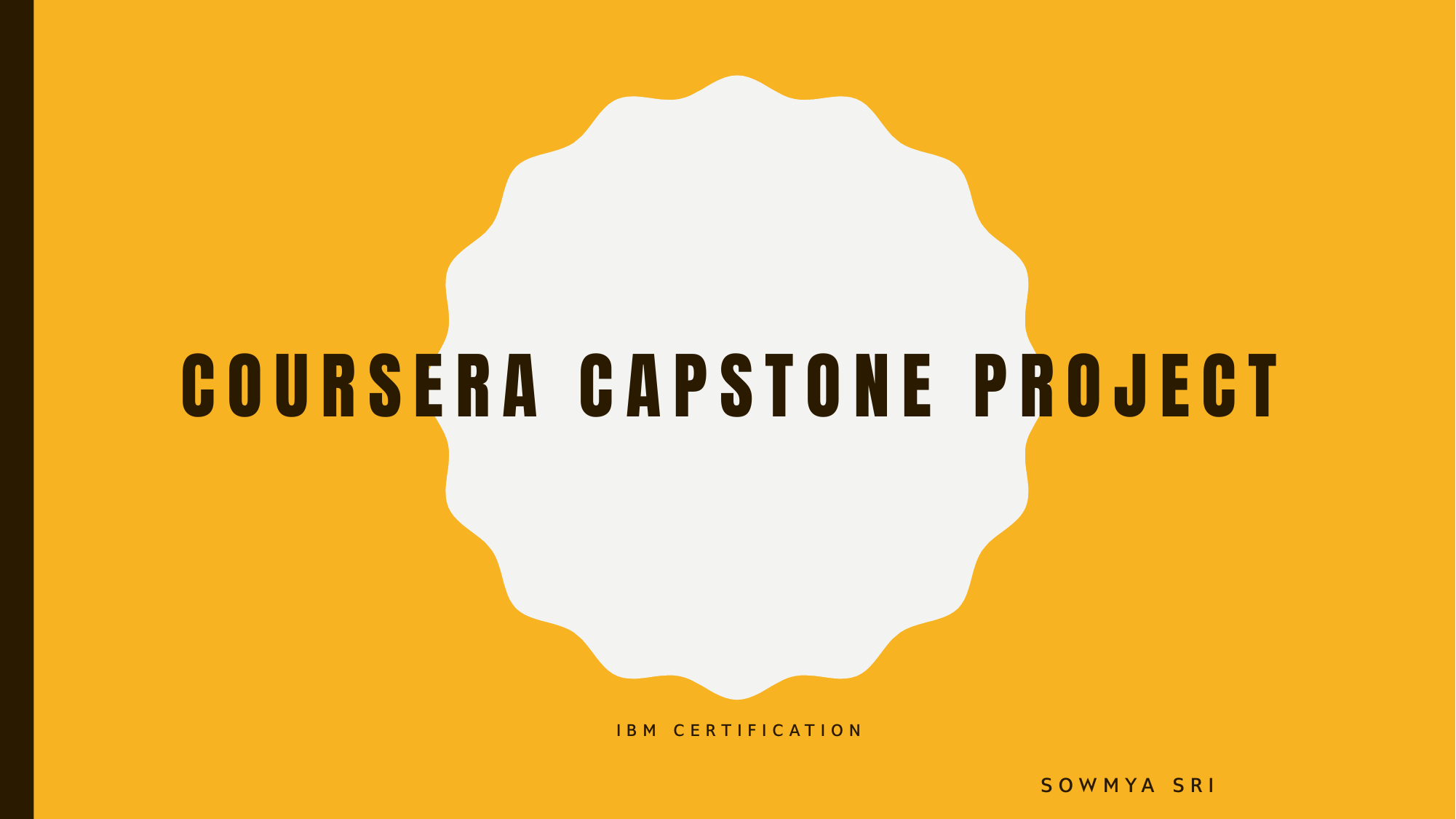

# Coursera Capstone Project
IBM Certification

 Sowmya sri